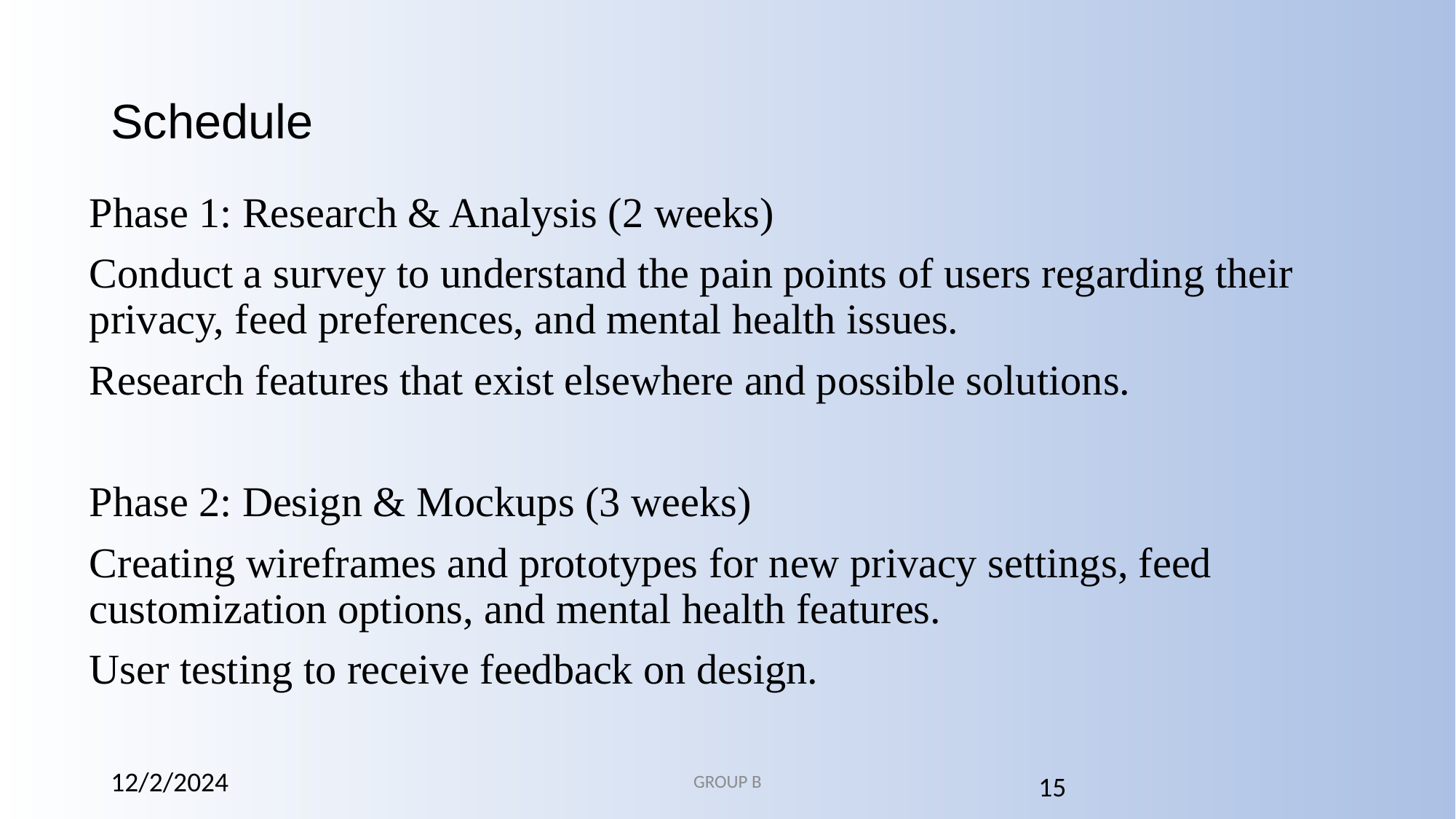

# Schedule
Phase 1: Research & Analysis (2 weeks)
Conduct a survey to understand the pain points of users regarding their privacy, feed preferences, and mental health issues.
Research features that exist elsewhere and possible solutions.

Phase 2: Design & Mockups (3 weeks)
Creating wireframes and prototypes for new privacy settings, feed customization options, and mental health features.
User testing to receive feedback on design.

12/2/2024
GROUP B
15